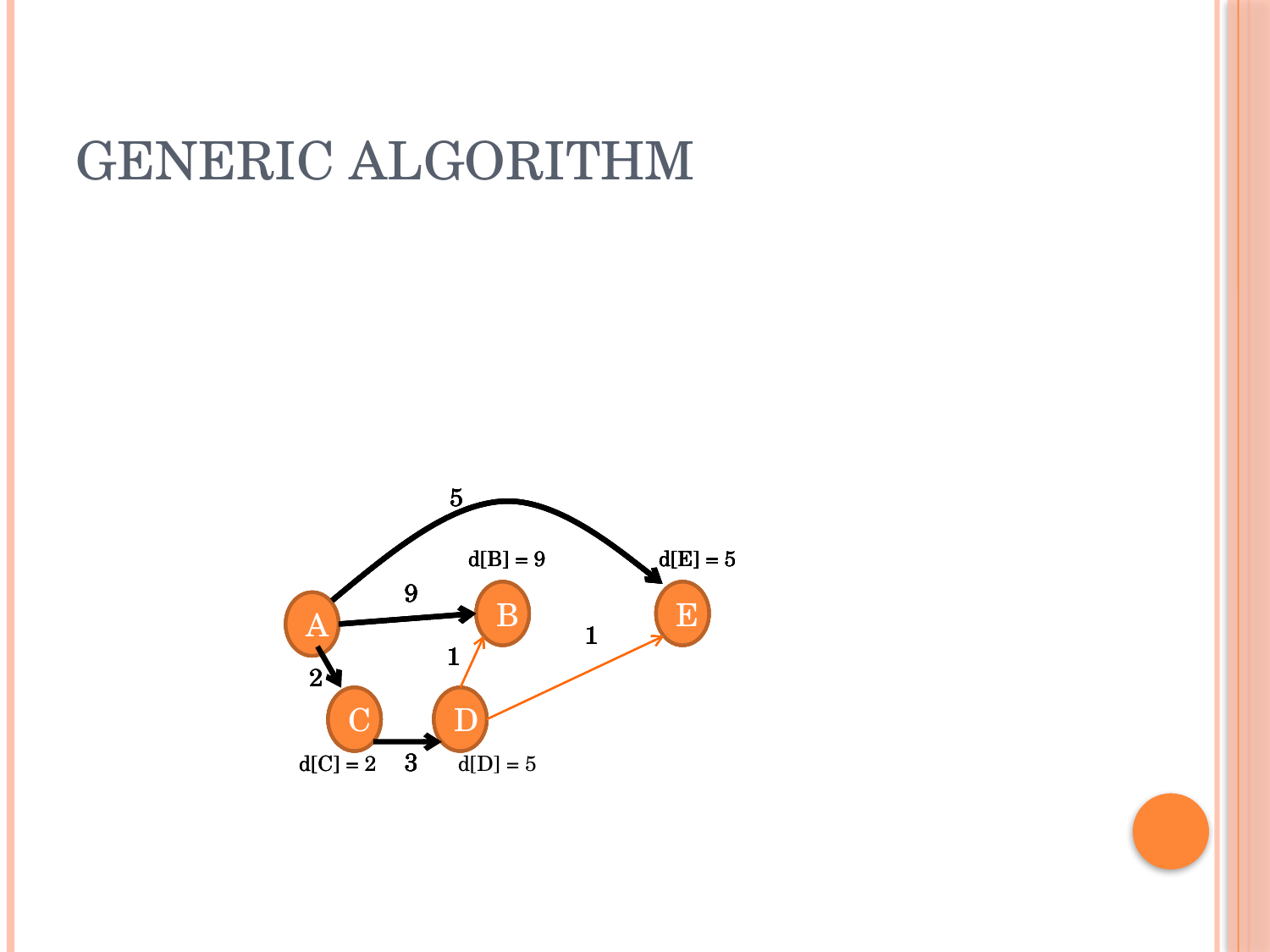

# Generic Algorithm
5

9
B
E
A
1
1
2
C
D
3
5

9
B
E
A
1
1
2
C
D
3
d[E] = 5
5

9
B
E
A
1
1
2
C
D
3
d[E] = 5
d[B] = 9
5

9
B
E
A
1
1
2
C
D
3
d[B] = 9
d[E] = 5
d[C] = 2
5

9
B
E
A
1
1
2
C
D
3
d[B] = 9
d[E] = 5
d[C] = 2
d[D] = 5